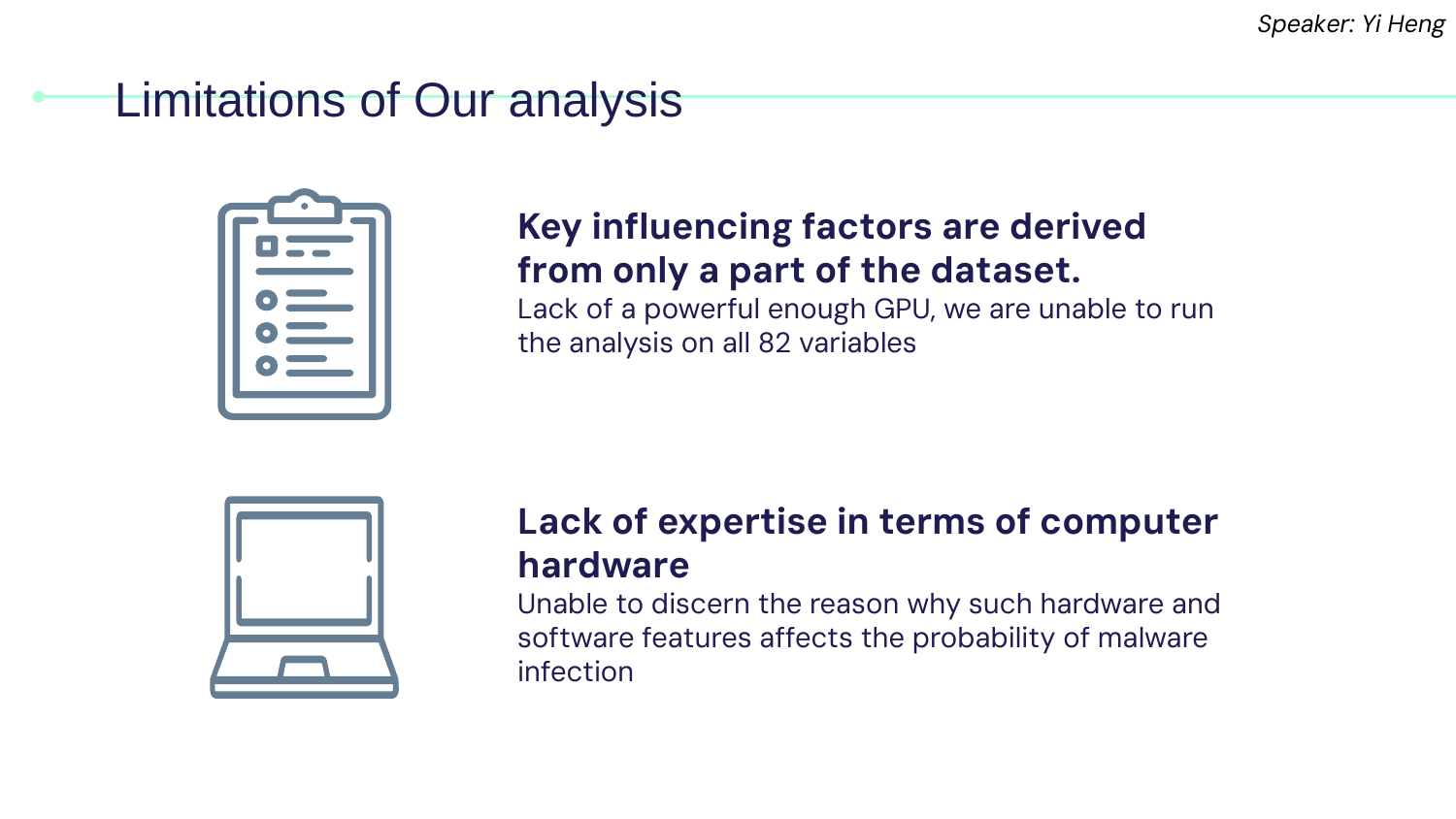

Speaker: Yi Heng
# Limitations of Our analysis
Key influencing factors are derived from only a part of the dataset.
Lack of a powerful enough GPU, we are unable to run the analysis on all 82 variables

Lack of expertise in terms of computer hardware
Unable to discern the reason why such hardware and software features affects the probability of malware infection